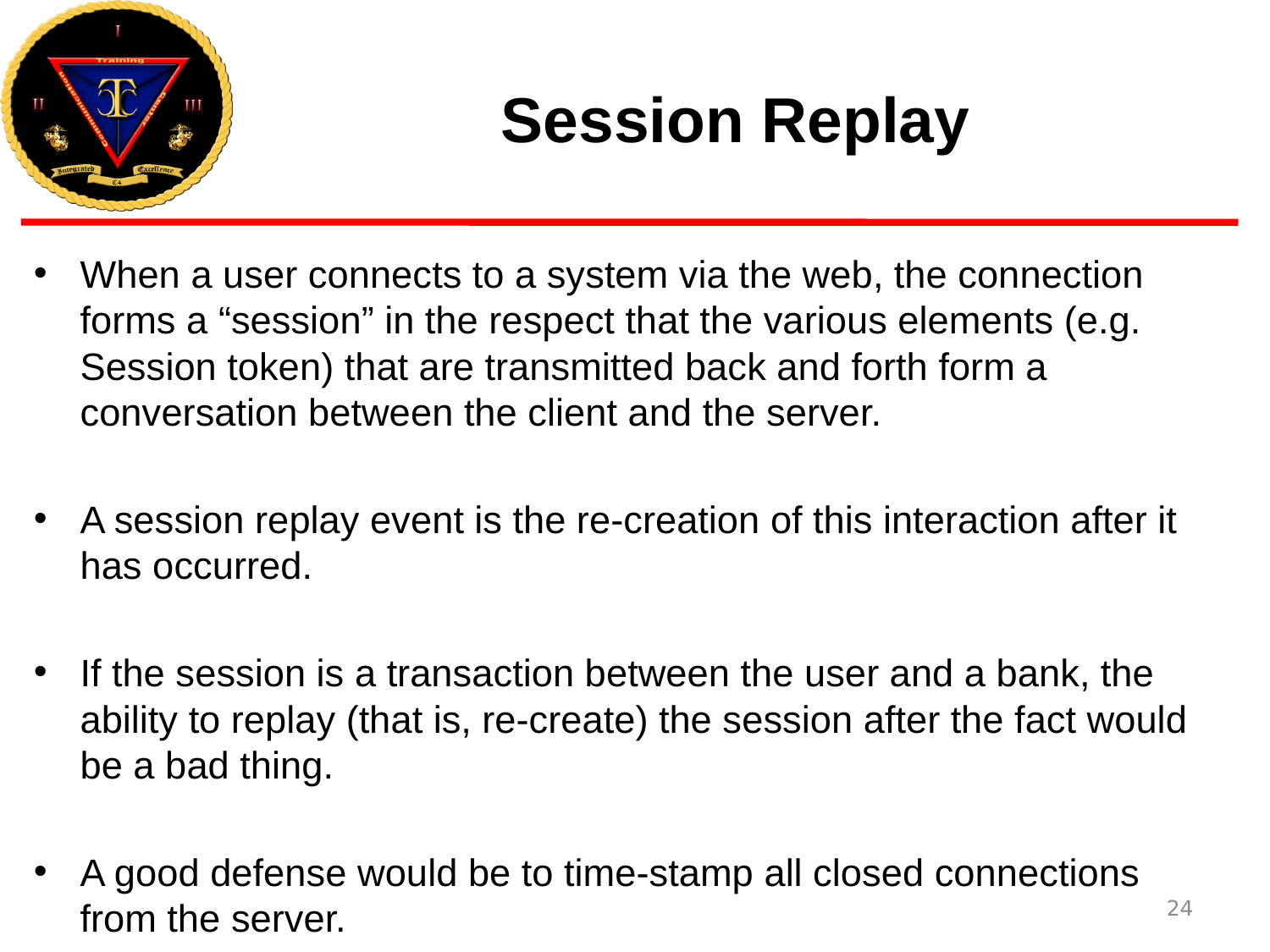

# Session Replay
When a user connects to a system via the web, the connection forms a “session” in the respect that the various elements (e.g. Session token) that are transmitted back and forth form a conversation between the client and the server.

A session replay event is the re-creation of this interaction after it has occurred.

If the session is a transaction between the user and a bank, the ability to replay (that is, re-create) the session after the fact would be a bad thing.

A good defense would be to time-stamp all closed connections from the server.
24